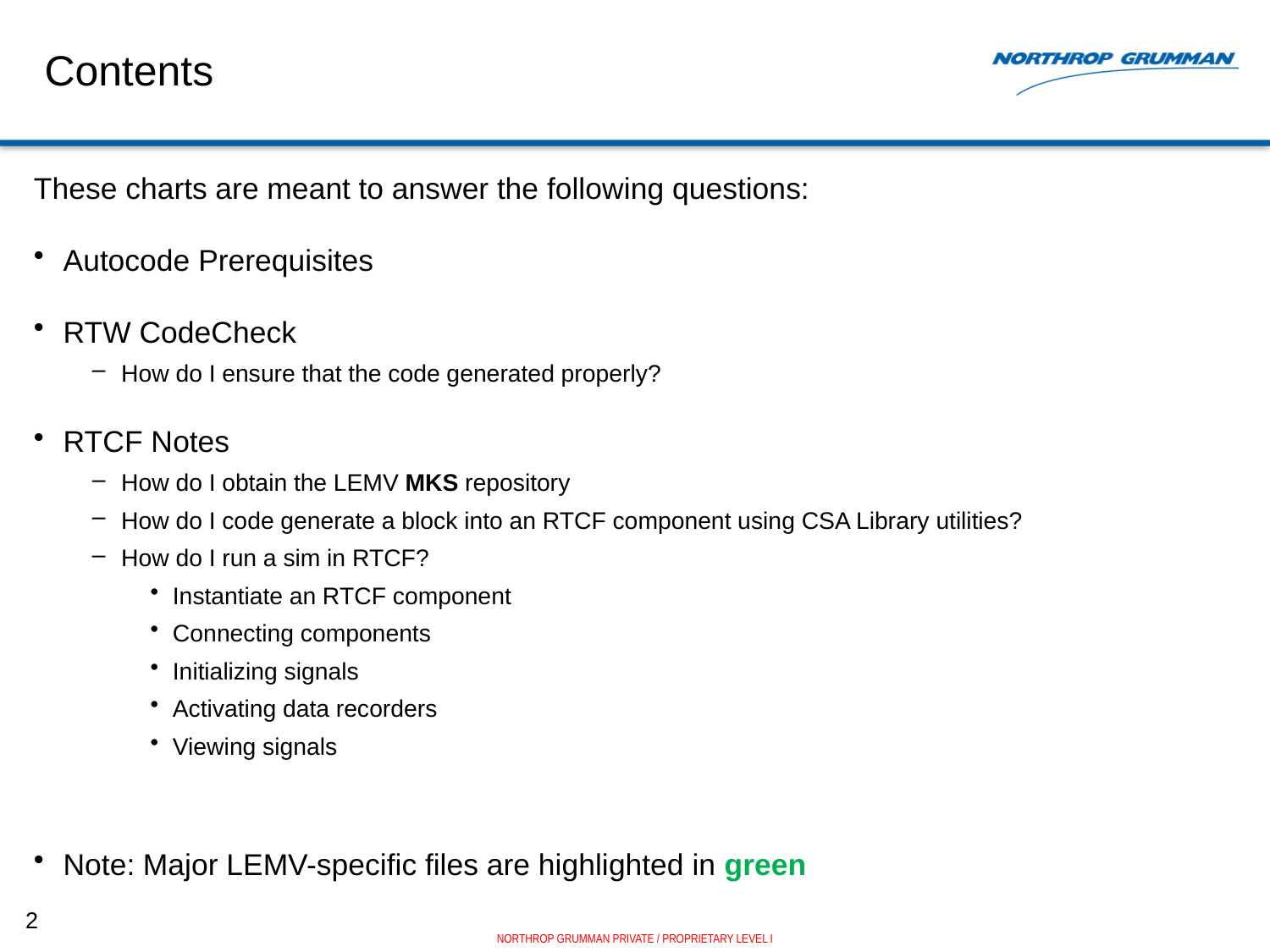

# Contents
These charts are meant to answer the following questions:
Autocode Prerequisites
RTW CodeCheck
How do I ensure that the code generated properly?
RTCF Notes
How do I obtain the LEMV MKS repository
How do I code generate a block into an RTCF component using CSA Library utilities?
How do I run a sim in RTCF?
Instantiate an RTCF component
Connecting components
Initializing signals
Activating data recorders
Viewing signals

Note: Major LEMV-specific files are highlighted in green
2
NORTHROP GRUMMAN PRIVATE / PROPRIETARY LEVEL I